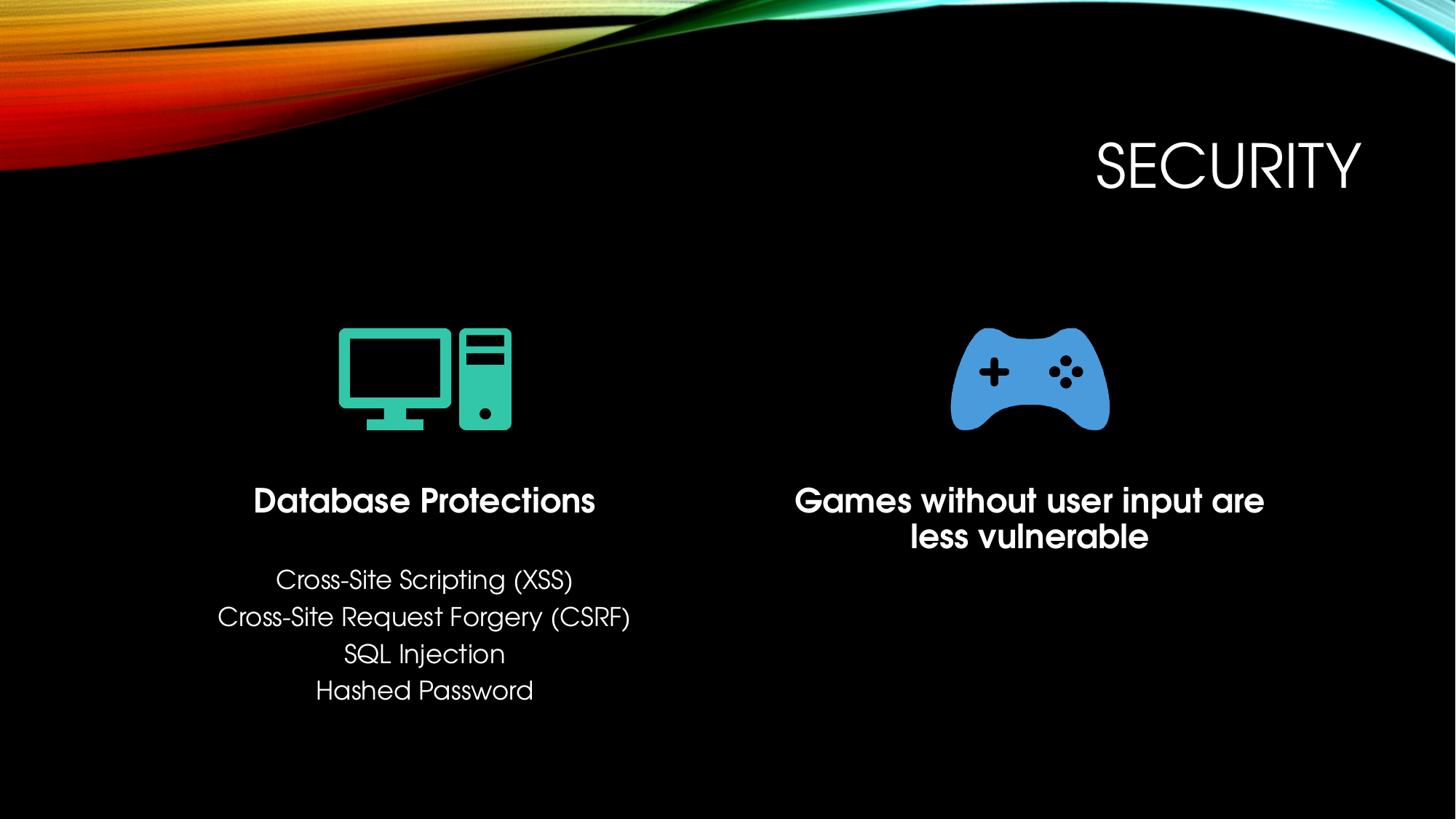

# Security
Database Protections
Cross-Site Scripting (XSS)
Cross-Site Request Forgery (CSRF)
SQL Injection
Hashed Password
Games without user input are less vulnerable